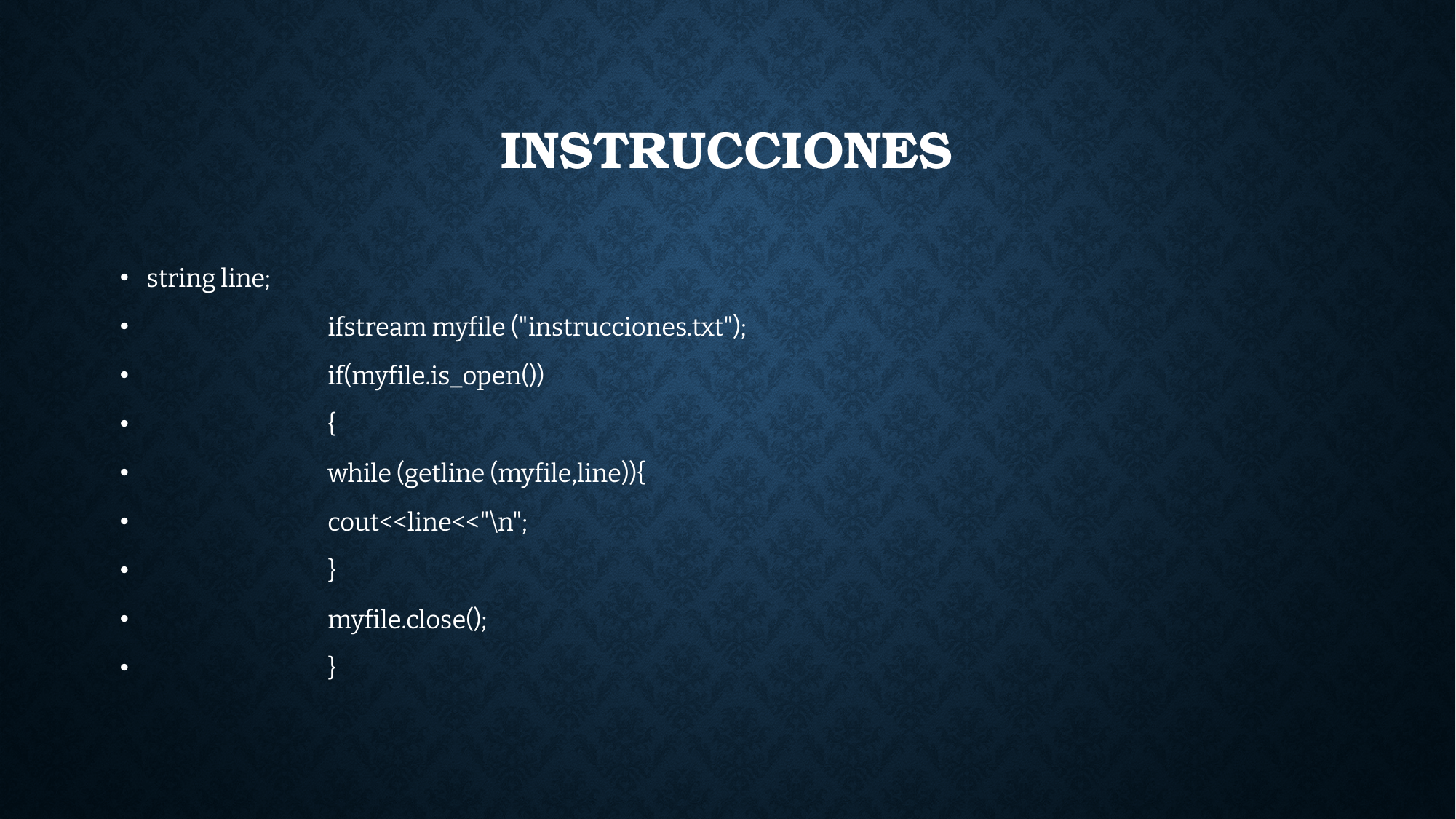

# Instrucciones
string line;
	   		ifstream myfile ("instrucciones.txt");
	   		if(myfile.is_open())
	   		{
	   			while (getline (myfile,line)){
	   				cout<<line<<"\n";
	   			}
	   			myfile.close();
	   		}